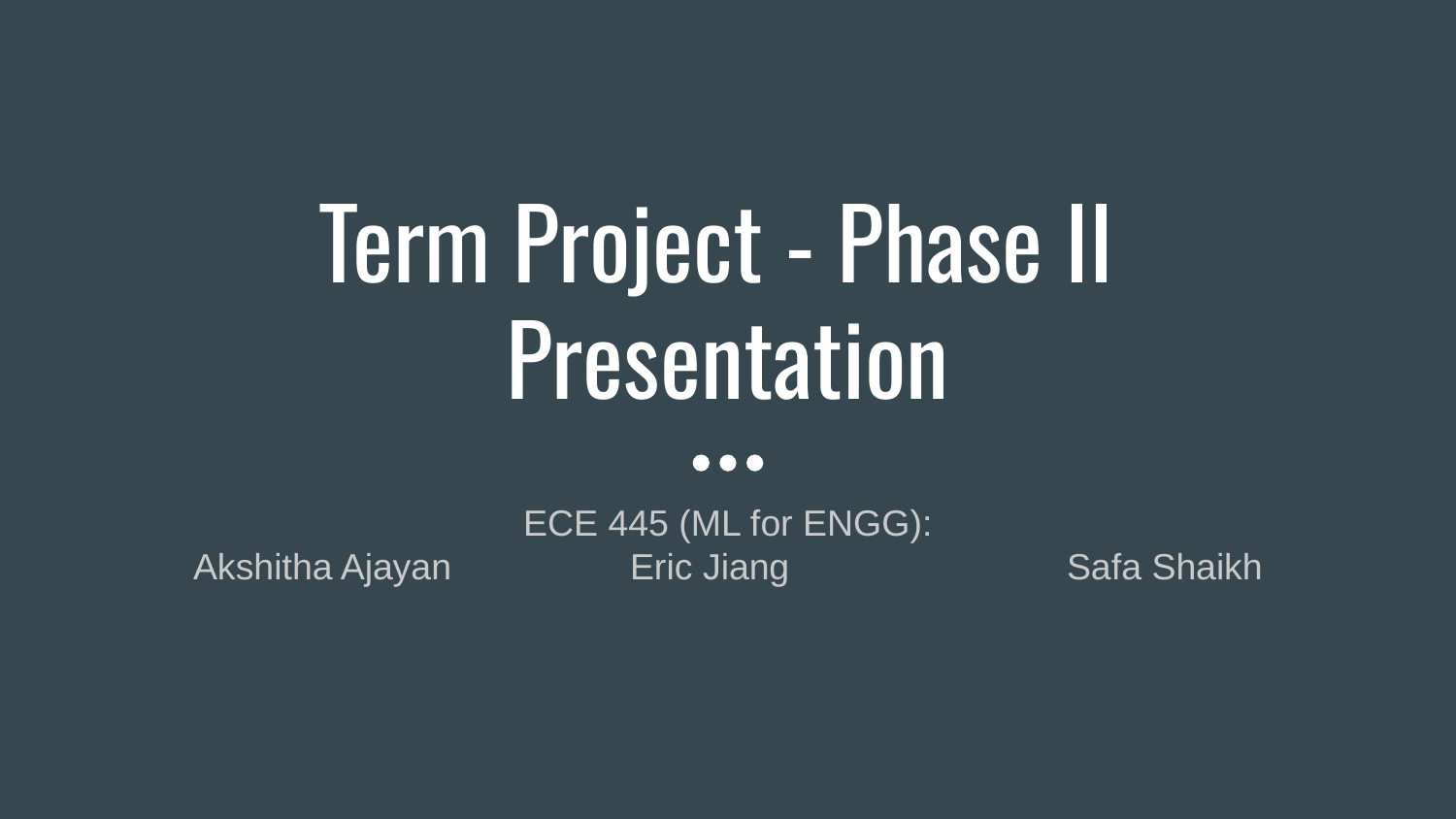

# Term Project - Phase II
Presentation
ECE 445 (ML for ENGG):
Akshitha Ajayan		Eric Jiang		Safa Shaikh